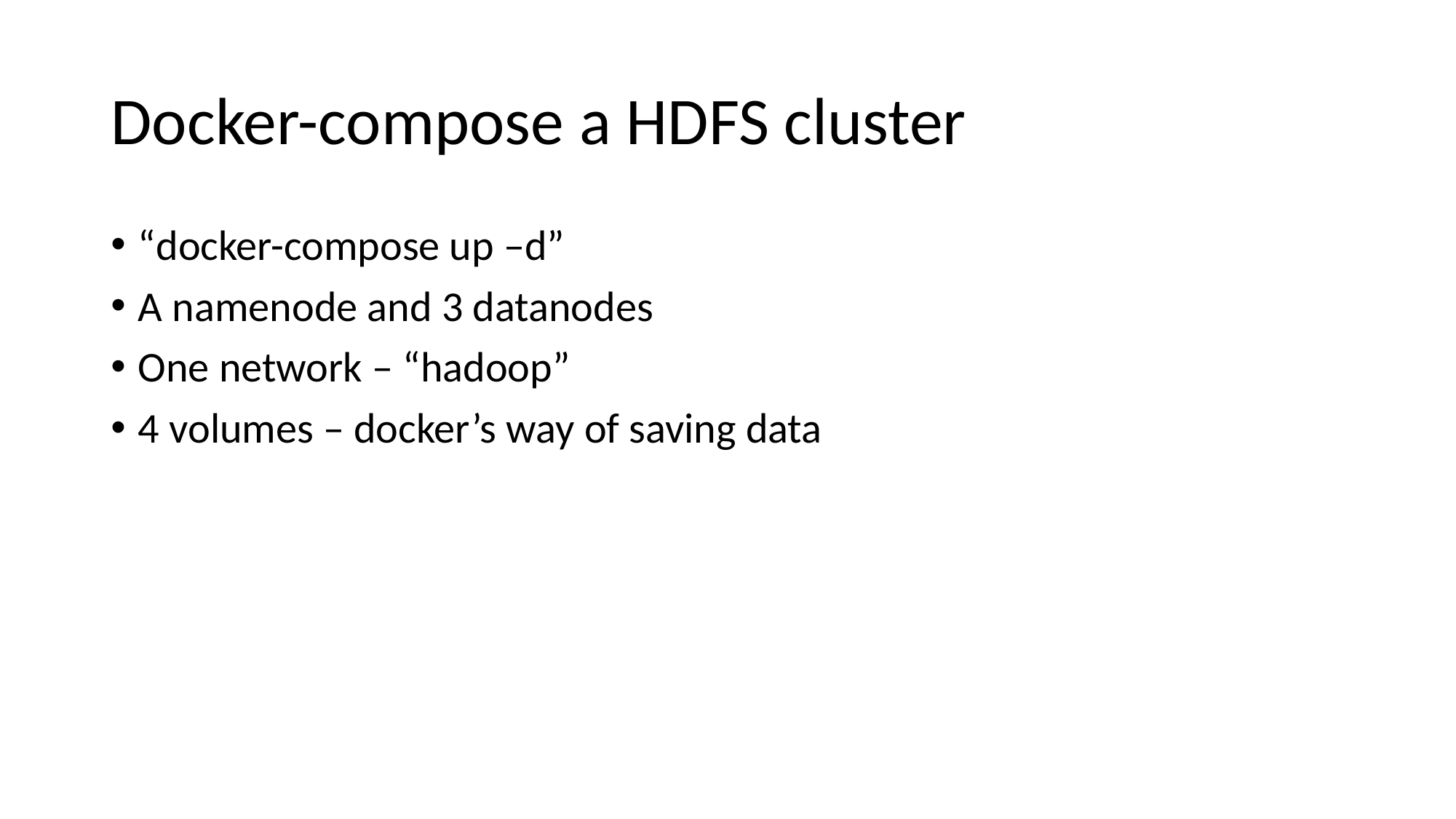

# Docker-compose a HDFS cluster
“docker-compose up –d”
A namenode and 3 datanodes
One network – “hadoop”
4 volumes – docker’s way of saving data